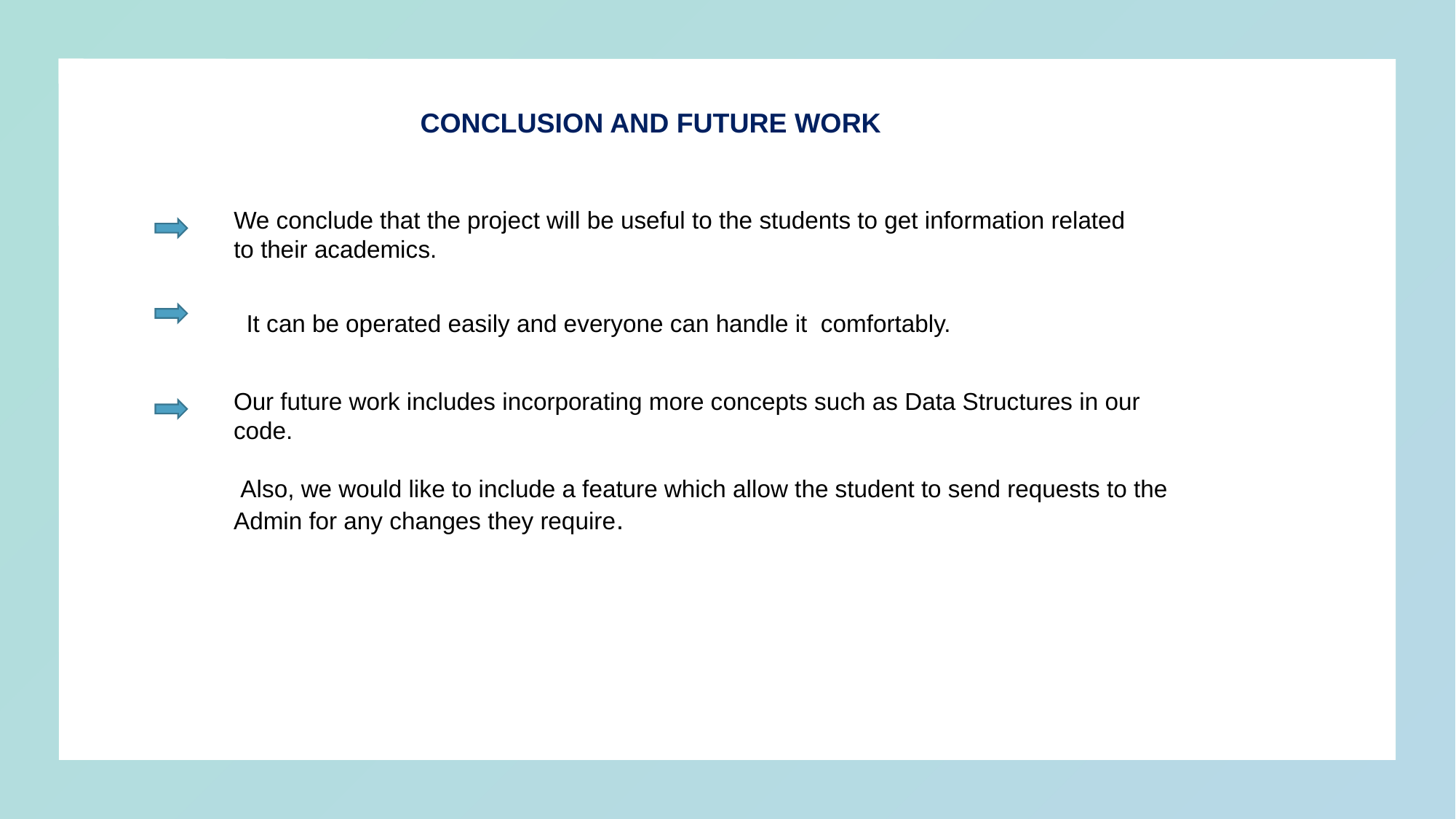

CONCLUSION AND FUTURE WORK
We conclude that the project will be useful to the students to get information related to their academics.

It can be operated easily and everyone can handle it  comfortably.

Our future work includes incorporating more concepts such as Data Structures in our code.​

 Also, we would like to include a feature which allow the student to send requests to the Admin for any changes they require.